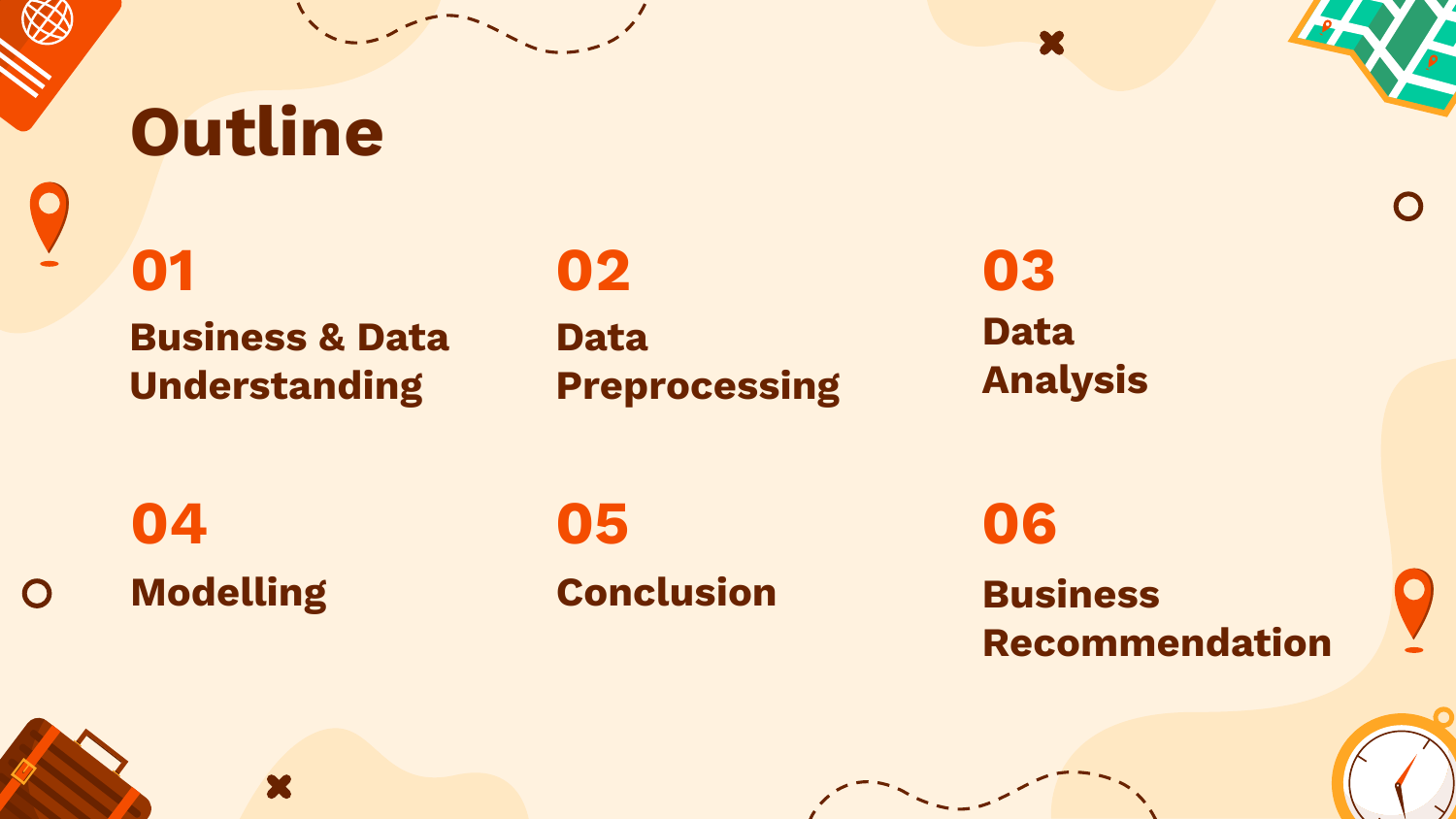

# Outline
01
02
03
Data
Analysis
Business & Data Understanding
Data Preprocessing
05
04
06
Modelling
Conclusion
Business Recommendation